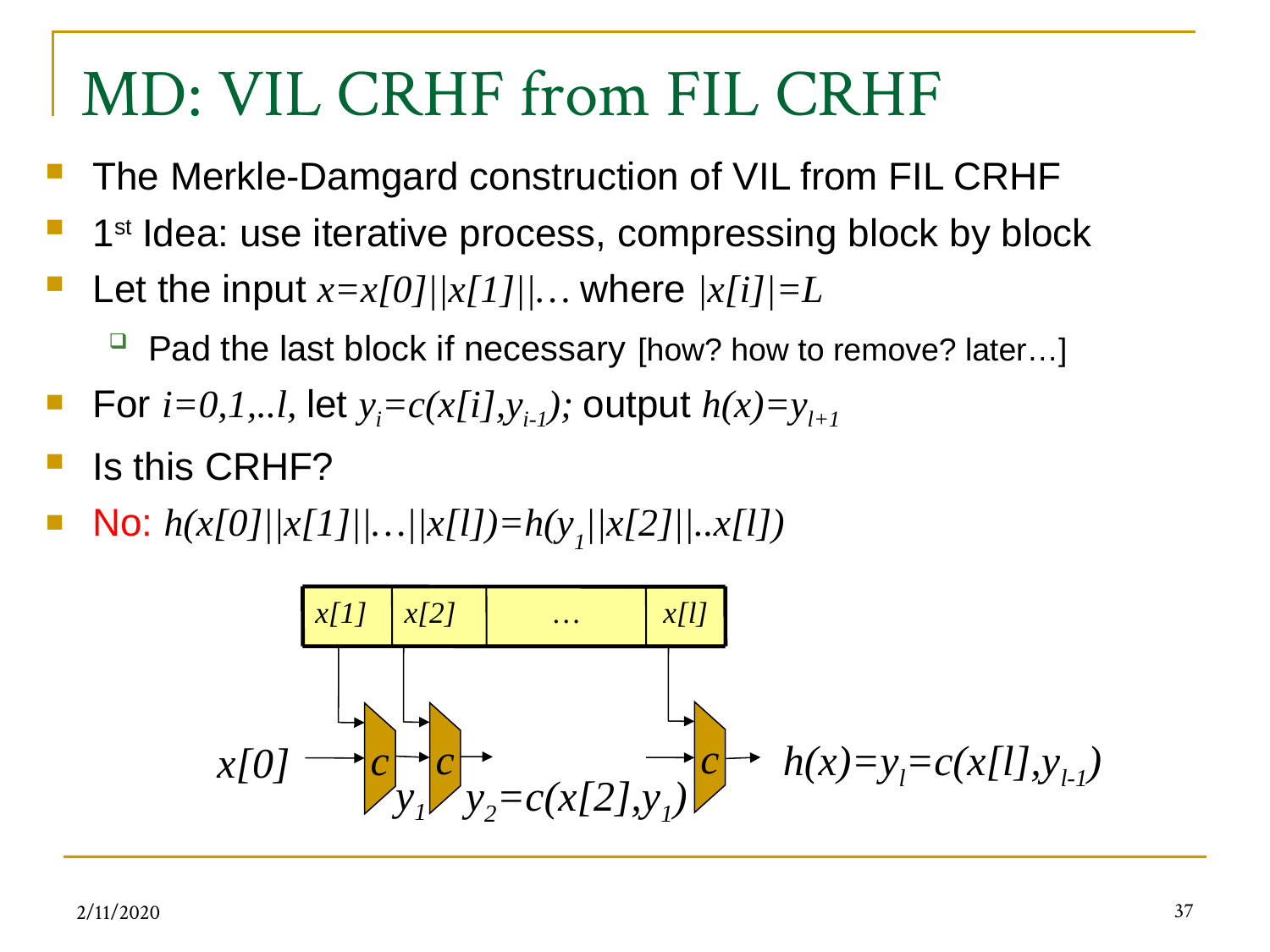

# MD: VIL CRHF from FIL CRHF
The Merkle-Damgard construction of VIL from FIL CRHF
1st Idea: use iterative process, compressing block by block
Let the input x=x[0]||x[1]||… where |x[i]|=L
Pad the last block if necessary [how? how to remove? later…]
For i=0,1,..l, let yi=c(x[i],yi-1); output h(x)=yl+1
Is this CRHF?
No: h(x[0]||x[1]||…||x[l])=h(y1||x[2]||..x[l])
x[1]

x[2]

…

x[l]

h(x)=yl=c(x[l],yl-1)
x[0]
c
c
c

y1
y2=c(x[2],y1)
2/11/2020
37